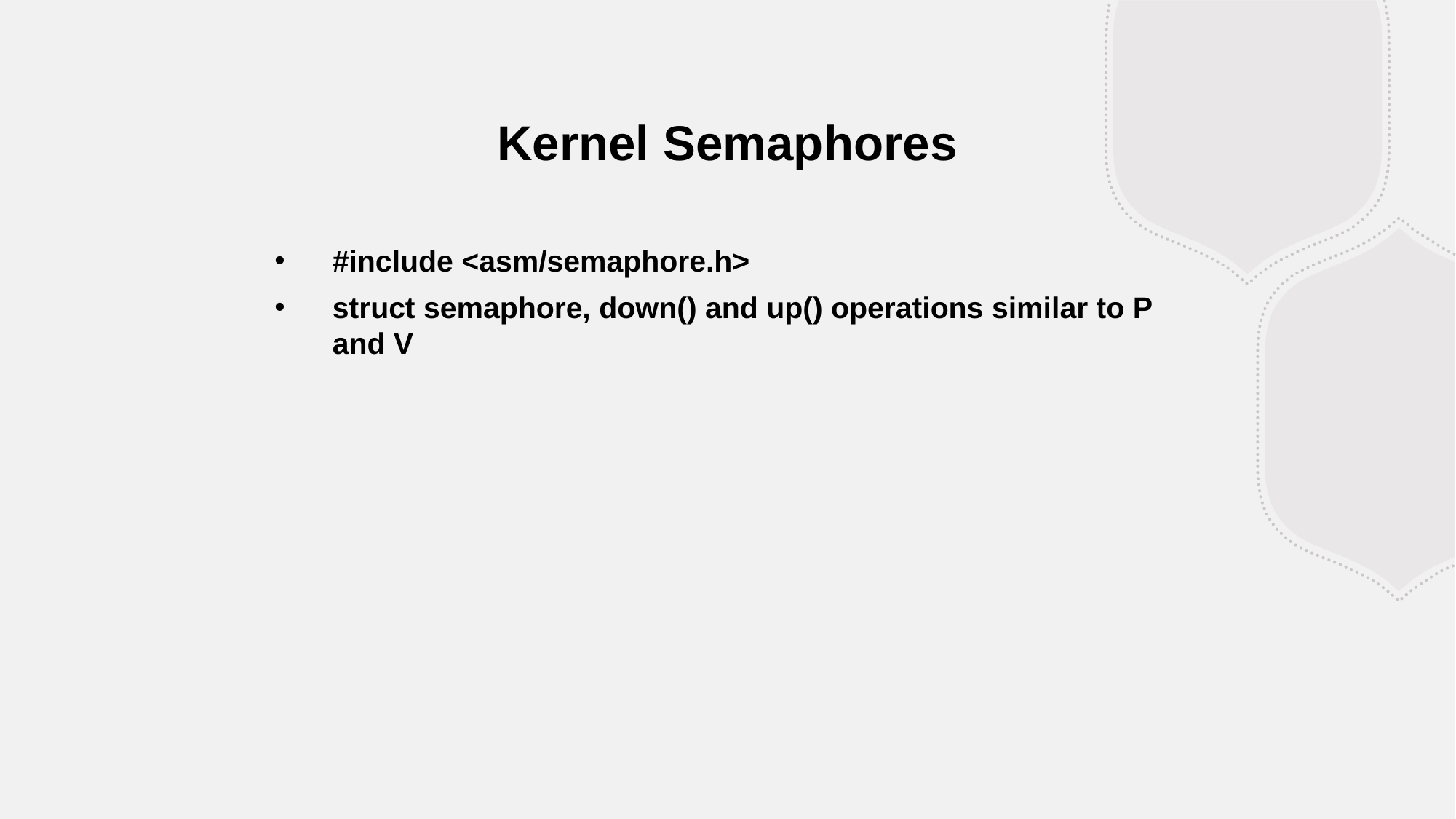

Kernel Semaphores
#include <asm/semaphore.h>
struct semaphore, down() and up() operations similar to P and V